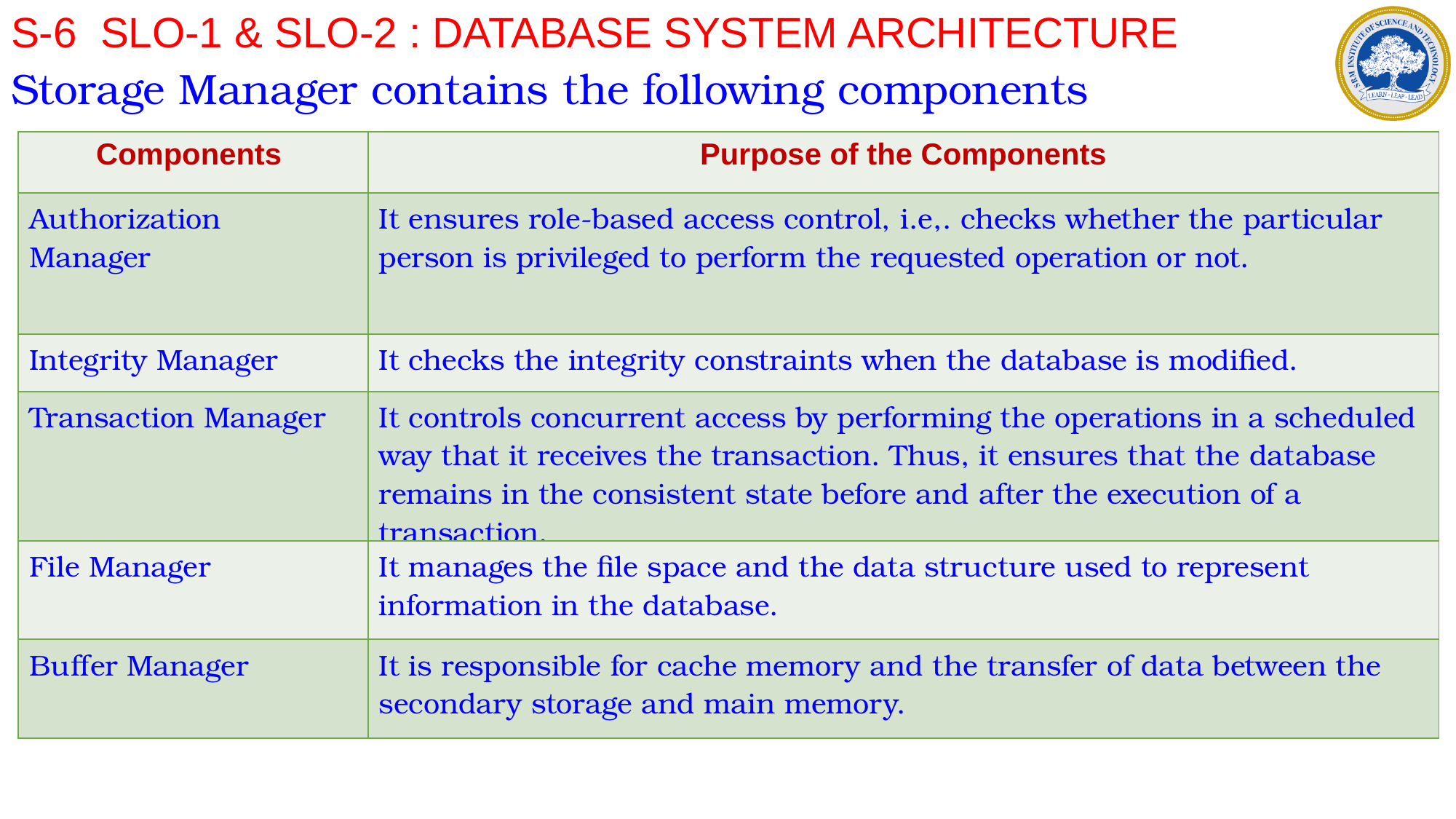

S-6  SLO-1 & SLO-2 : DATABASE SYSTEM ARCHITECTURE
Storage Manager contains the following components

| Components | Purpose of the Components |
| --- | --- |
| Authorization Manager | It ensures role-based access control, i.e,. checks whether the particular person is privileged to perform the requested operation or not. |
| Integrity Manager | It checks the integrity constraints when the database is modified. |
| Transaction Manager | It controls concurrent access by performing the operations in a scheduled way that it receives the transaction. Thus, it ensures that the database remains in the consistent state before and after the execution of a transaction. |
| File Manager | It manages the file space and the data structure used to represent information in the database. |
| Buffer Manager | It is responsible for cache memory and the transfer of data between the secondary storage and main memory. |